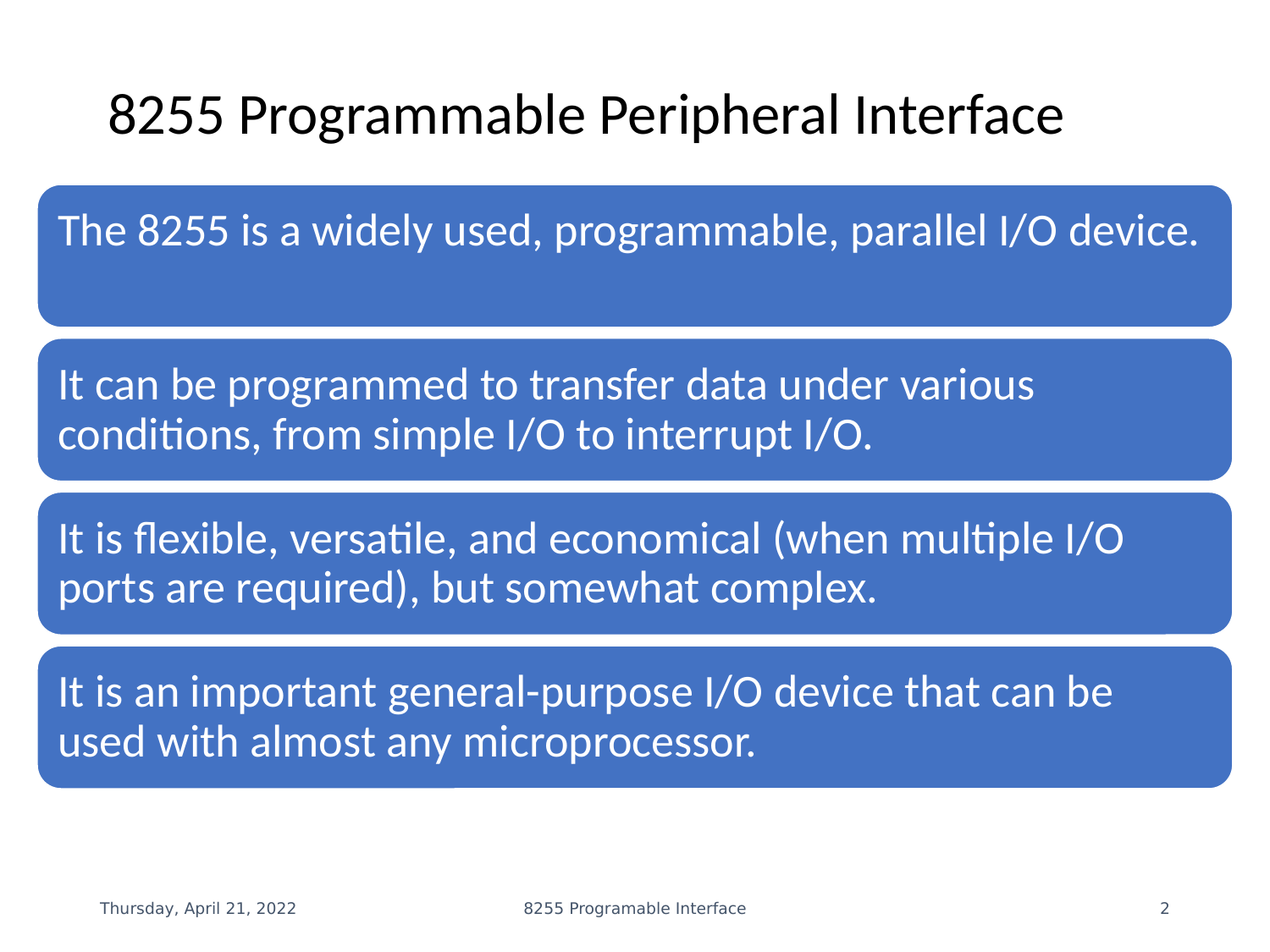

# 8255 Programmable Peripheral Interface

The 8255 is a widely used, programmable, parallel I/O device.

It can be programmed to transfer data under various conditions, from simple I/O to interrupt I/O.

It is flexible, versatile, and economical (when multiple I/O ports are required), but somewhat complex.

It is an important general-purpose I/O device that can be used with almost any microprocessor.
Thursday, April 21, 2022
8255 Programable Interface
2